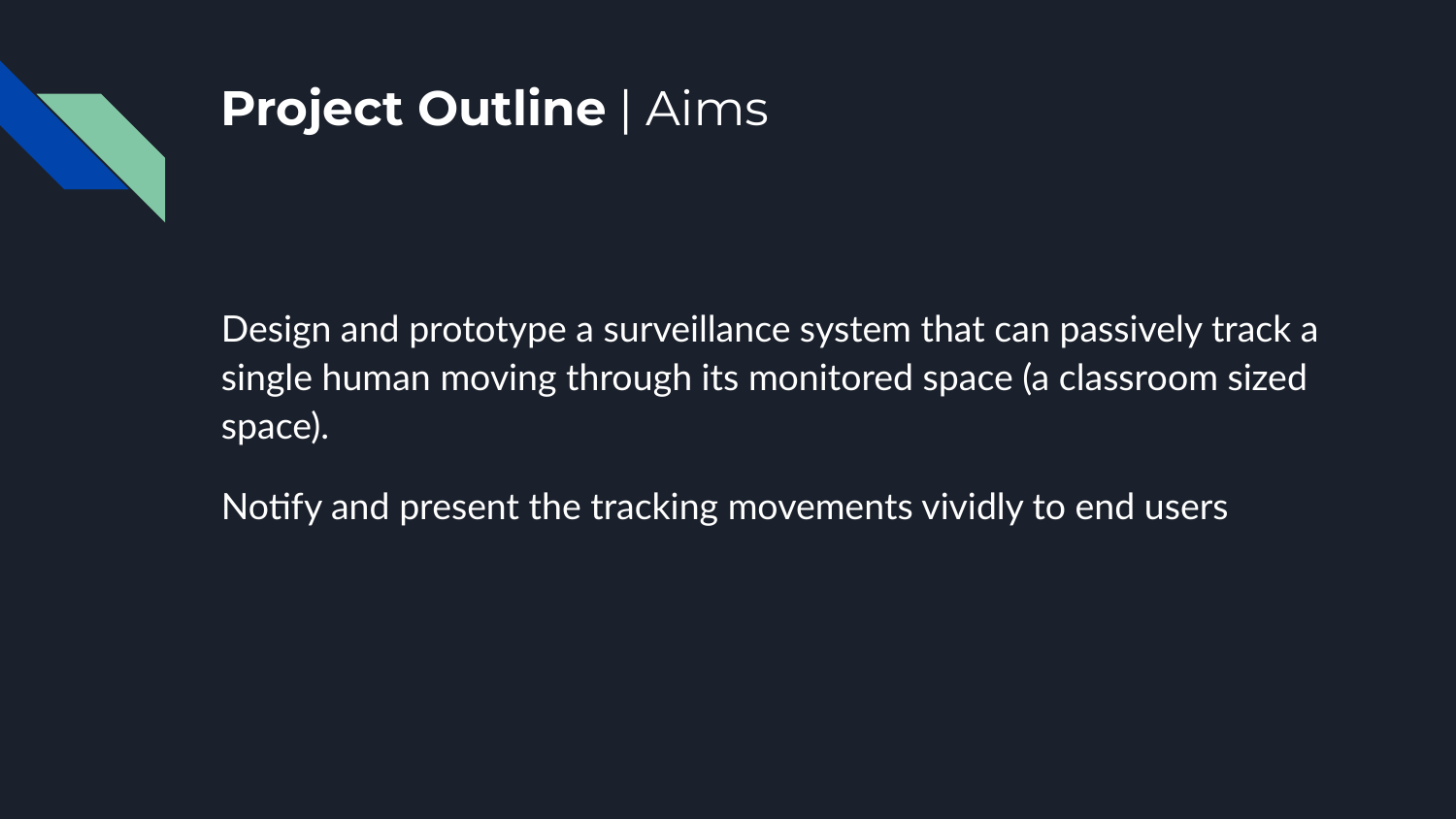

# Project Outline | Aims
Design and prototype a surveillance system that can passively track a single human moving through its monitored space (a classroom sized space).
Notify and present the tracking movements vividly to end users